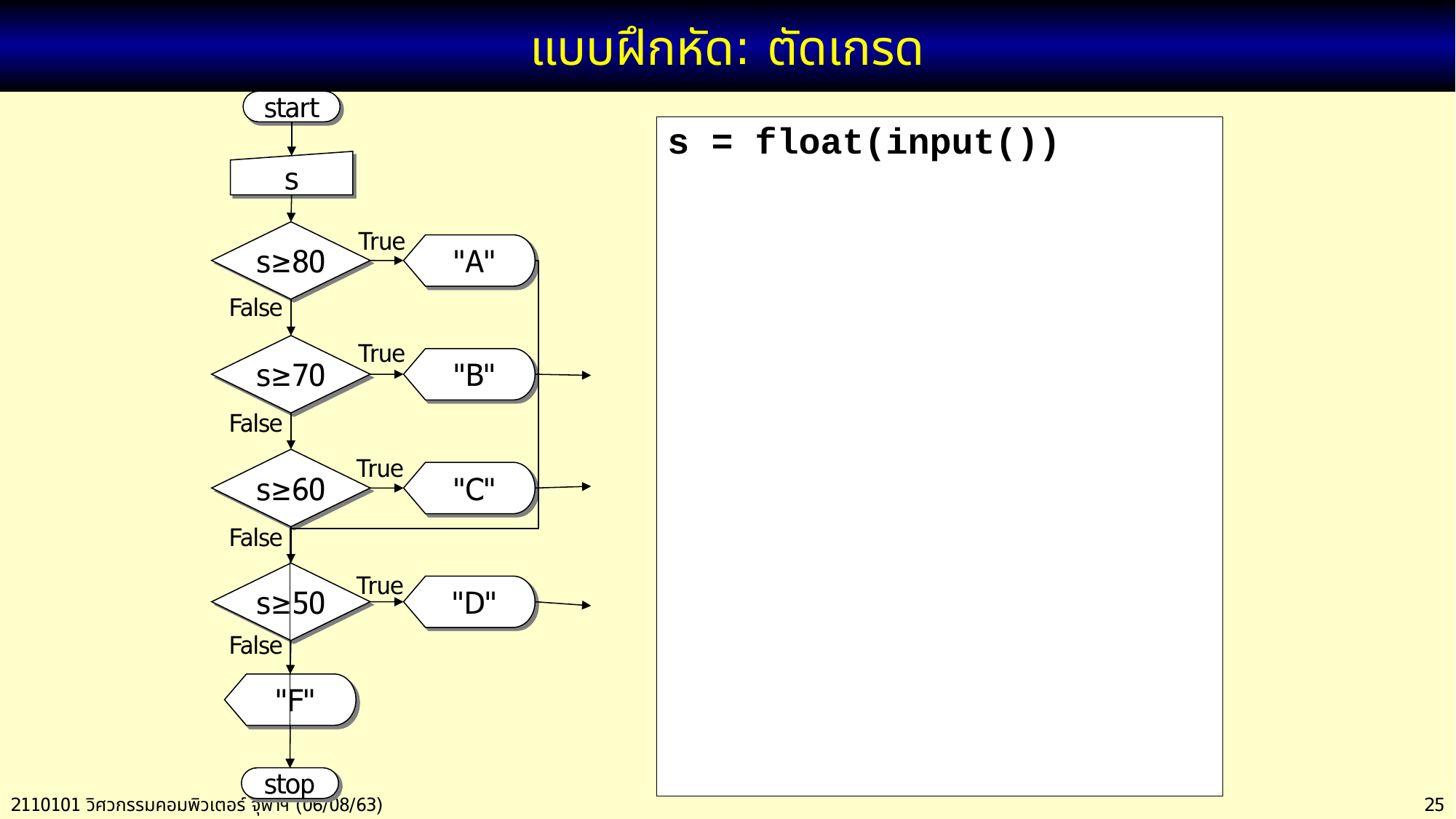

# แบบฝึกหัด: ตัดเกรด
start
s
True
s≥80
"A"
False
True
s≥70
"B"
False
True
s≥60
"C"
False
s≥50
True
"D"
False
"F"
stop
s = float(input())